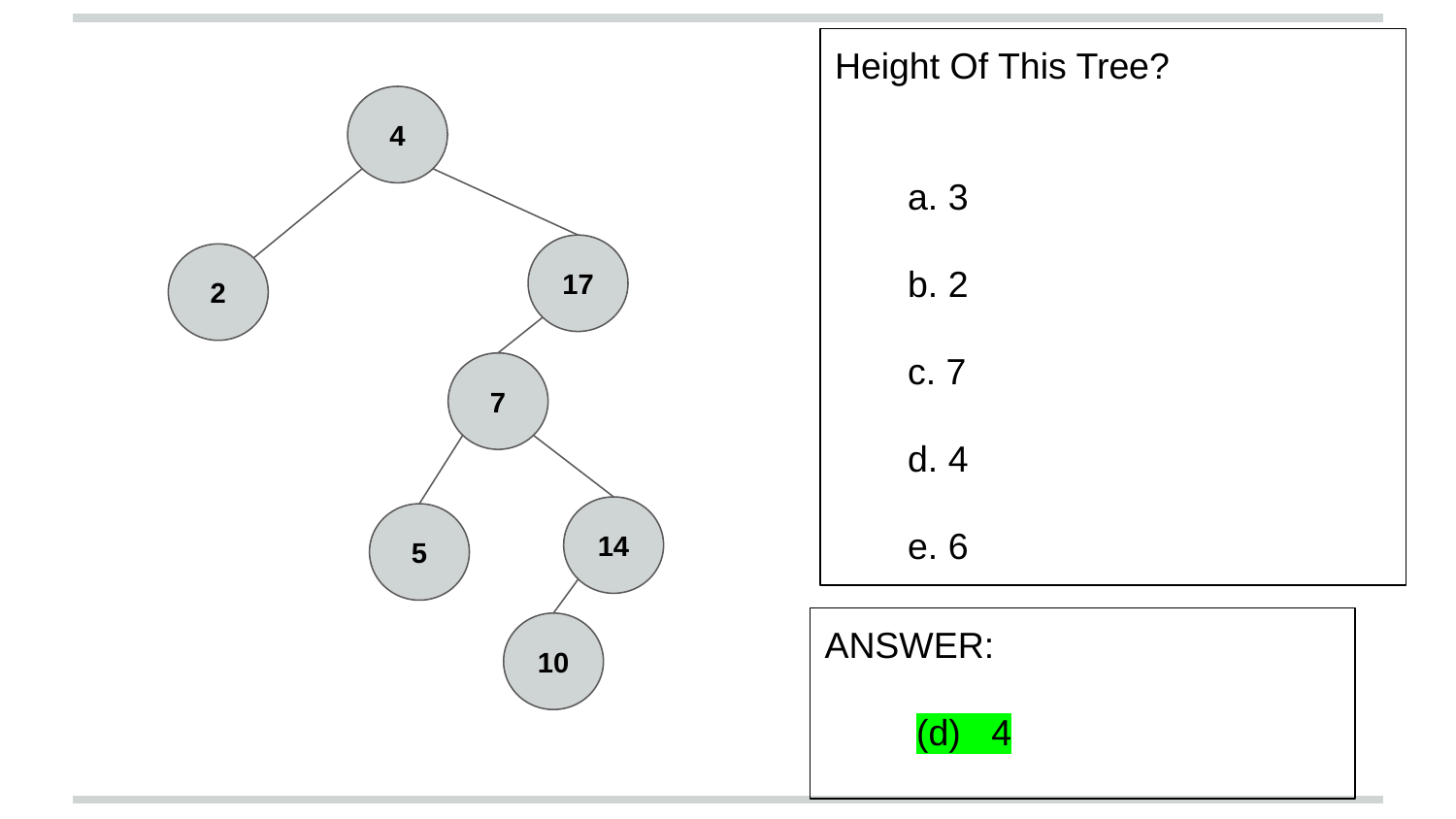

Height Of This Tree?

a. 3

b. 2

c. 7

d. 4

e. 6
4
17
2
7
14
5
ANSWER:

         (d)   4
10